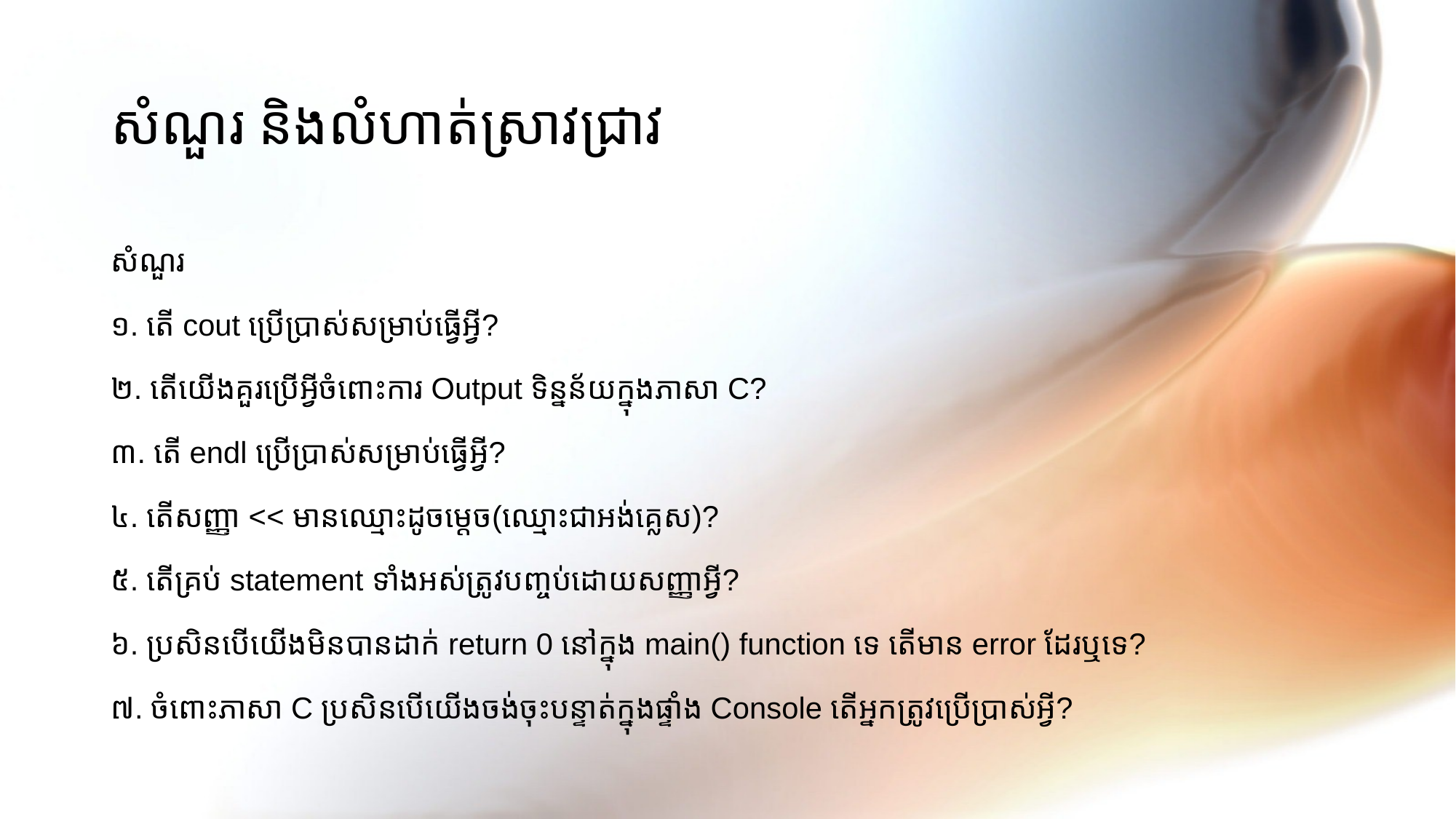

# សំណួរ និងលំហាត់ស្រាវជ្រាវ
សំណួរ
១. តើ cout ប្រើប្រាស់សម្រាប់ធ្វើអ្វី?
២. តើយើងគួរប្រើអ្វីចំពោះការ Output ទិន្នន័យក្នុងភាសា C?
៣. តើ endl ប្រើប្រាស់សម្រាប់ធ្វើអ្វី?
៤. តើសញ្ញា << មានឈ្មោះដូចម្តេច(ឈ្មោះជាអង់គ្លេស)?
៥. តើគ្រប់ statement ទាំងអស់ត្រូវបញ្ចប់ដោយសញ្ញាអ្វី?
៦. ប្រសិនបើយើងមិនបានដាក់ return 0 នៅក្នុង main() function ទេ តើមាន error ដែរឬទេ?
៧. ចំពោះភាសា C ប្រសិនបើយើងចង់ចុះបន្ទាត់ក្នុងផ្ទាំង Console តើអ្នកត្រូវប្រើប្រាស់អ្វី?